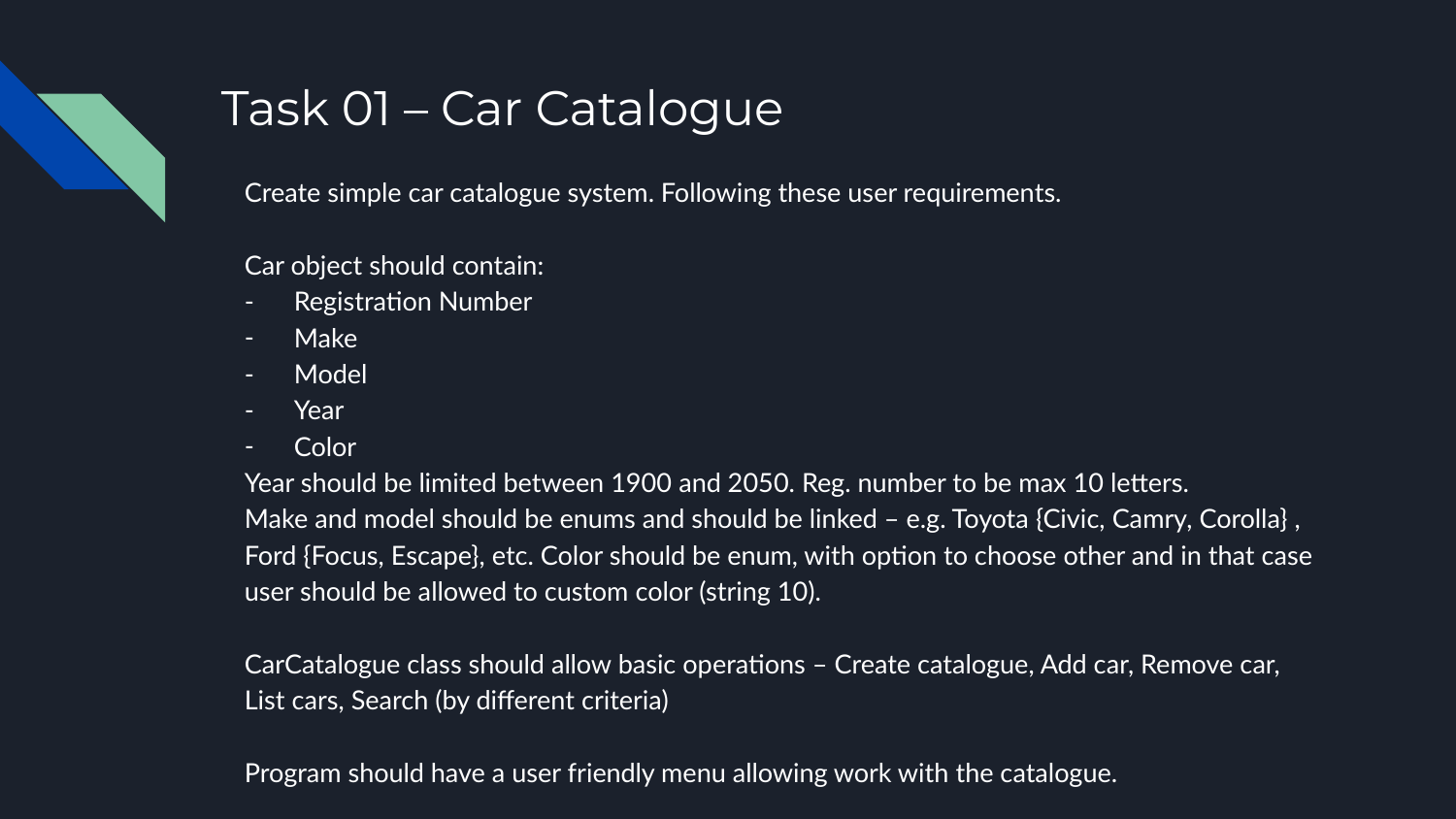

# Task 01 – Car Catalogue
Create simple car catalogue system. Following these user requirements.

Car object should contain:
Registration Number
Make
Model
Year
Color
Year should be limited between 1900 and 2050. Reg. number to be max 10 letters.
Make and model should be enums and should be linked – e.g. Toyota {Civic, Camry, Corolla} , Ford {Focus, Escape}, etc. Color should be enum, with option to choose other and in that case user should be allowed to custom color (string 10).

CarCatalogue class should allow basic operations – Create catalogue, Add car, Remove car, List cars, Search (by different criteria)

Program should have a user friendly menu allowing work with the catalogue.